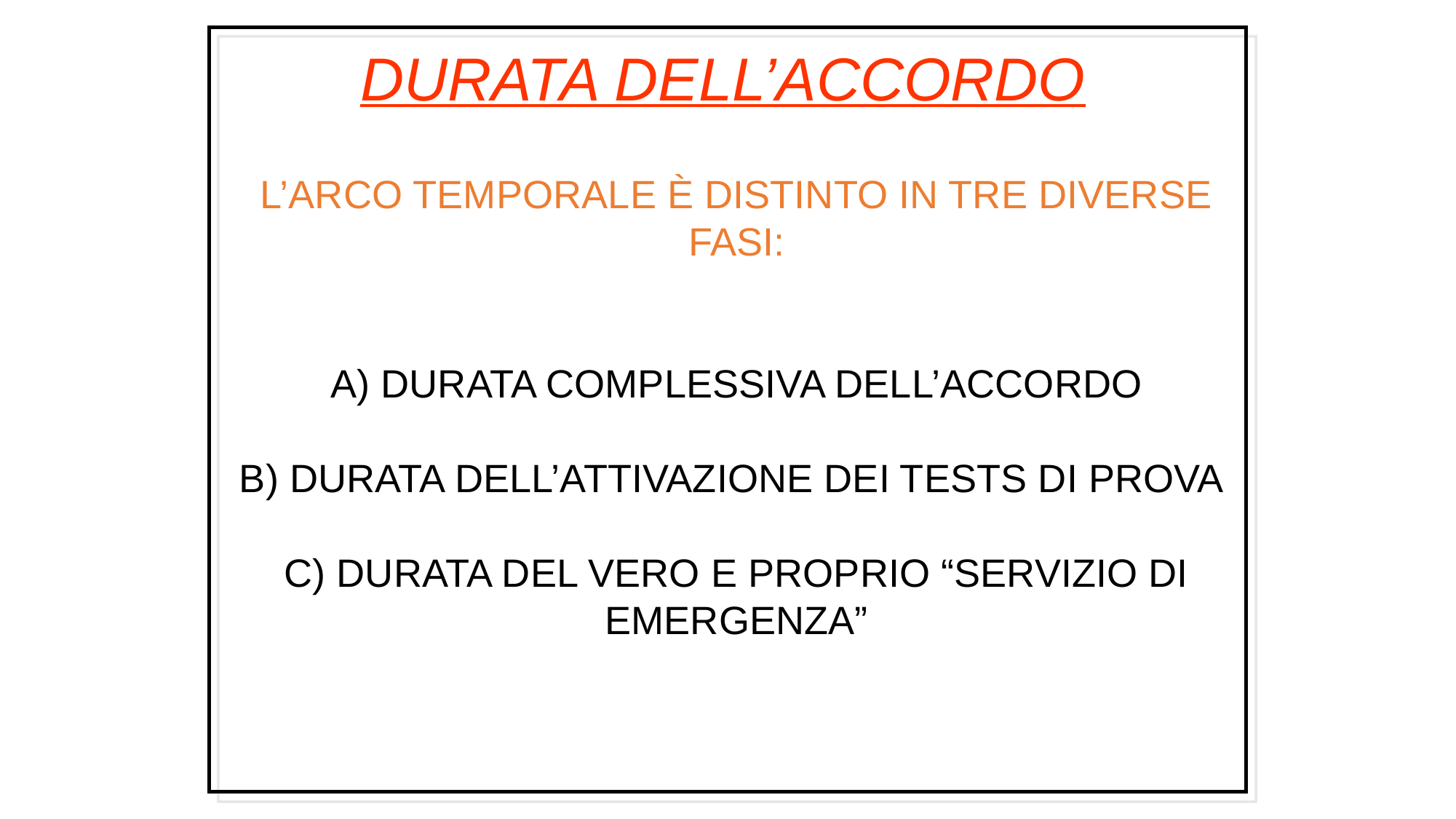

DURATA DELL’ACCORDO
L’ARCO TEMPORALE È DISTINTO IN TRE DIVERSE FASI:

A) DURATA COMPLESSIVA DELL’ACCORDO

B) DURATA DELL’ATTIVAZIONE DEI TESTS DI PROVA

C) DURATA DEL VERO E PROPRIO “SERVIZIO DI EMERGENZA”